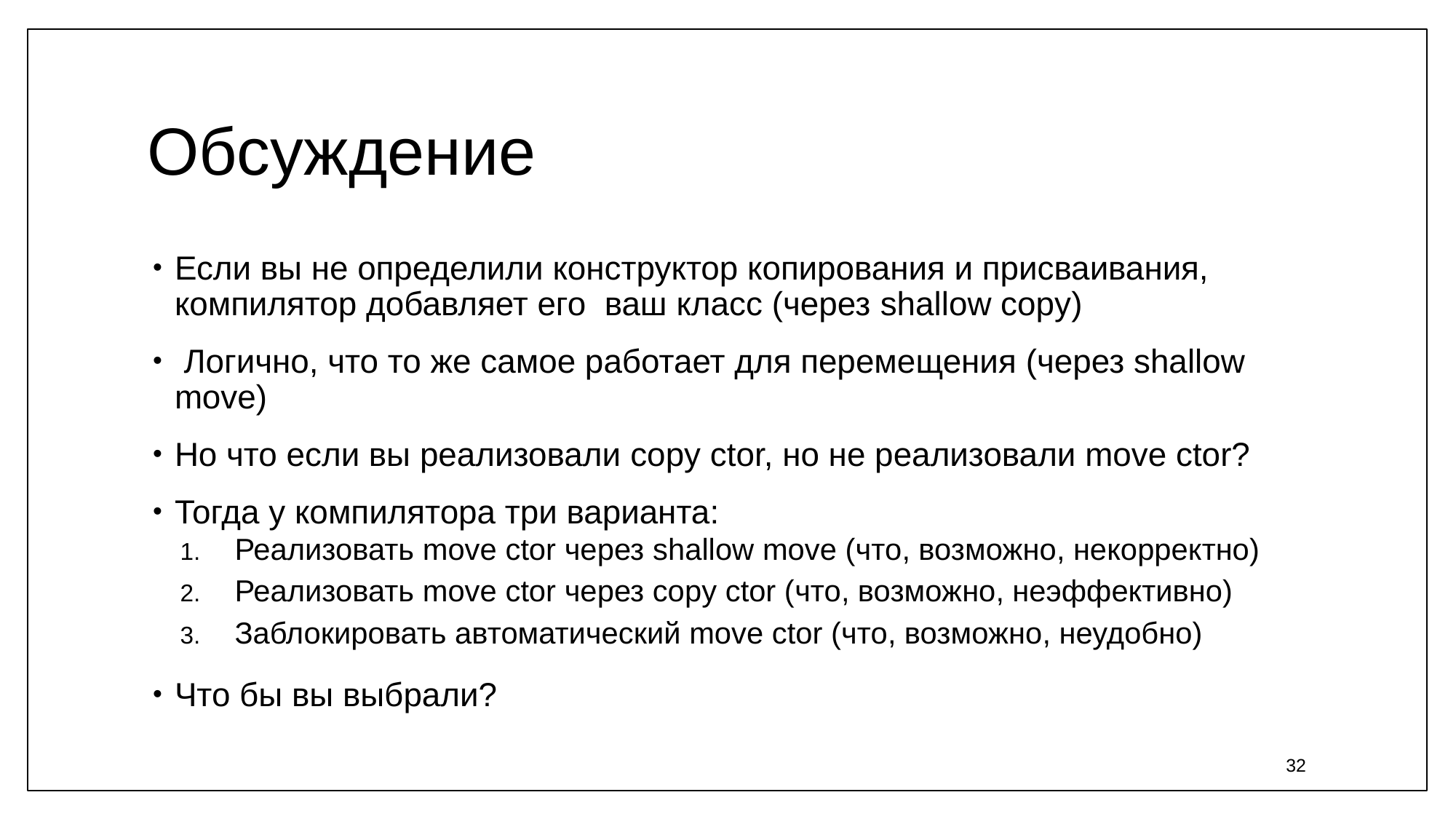

# Обсуждение
Если вы не определили конструктор копирования и присваивания, компилятор добавляет его  ваш класс (через shallow copy)
 Логично, что то же самое работает для перемещения (через shallow move)
Но что если вы реализовали copy ctor, но не реализовали move ctor?
Тогда у компилятора три варианта:
Реализовать move ctor через shallow move (что, возможно, некорректно)
Реализовать move ctor через copy ctor (что, возможно, неэффективно)
Заблокировать автоматический move ctor (что, возможно, неудобно)
Что бы вы выбрали?
32